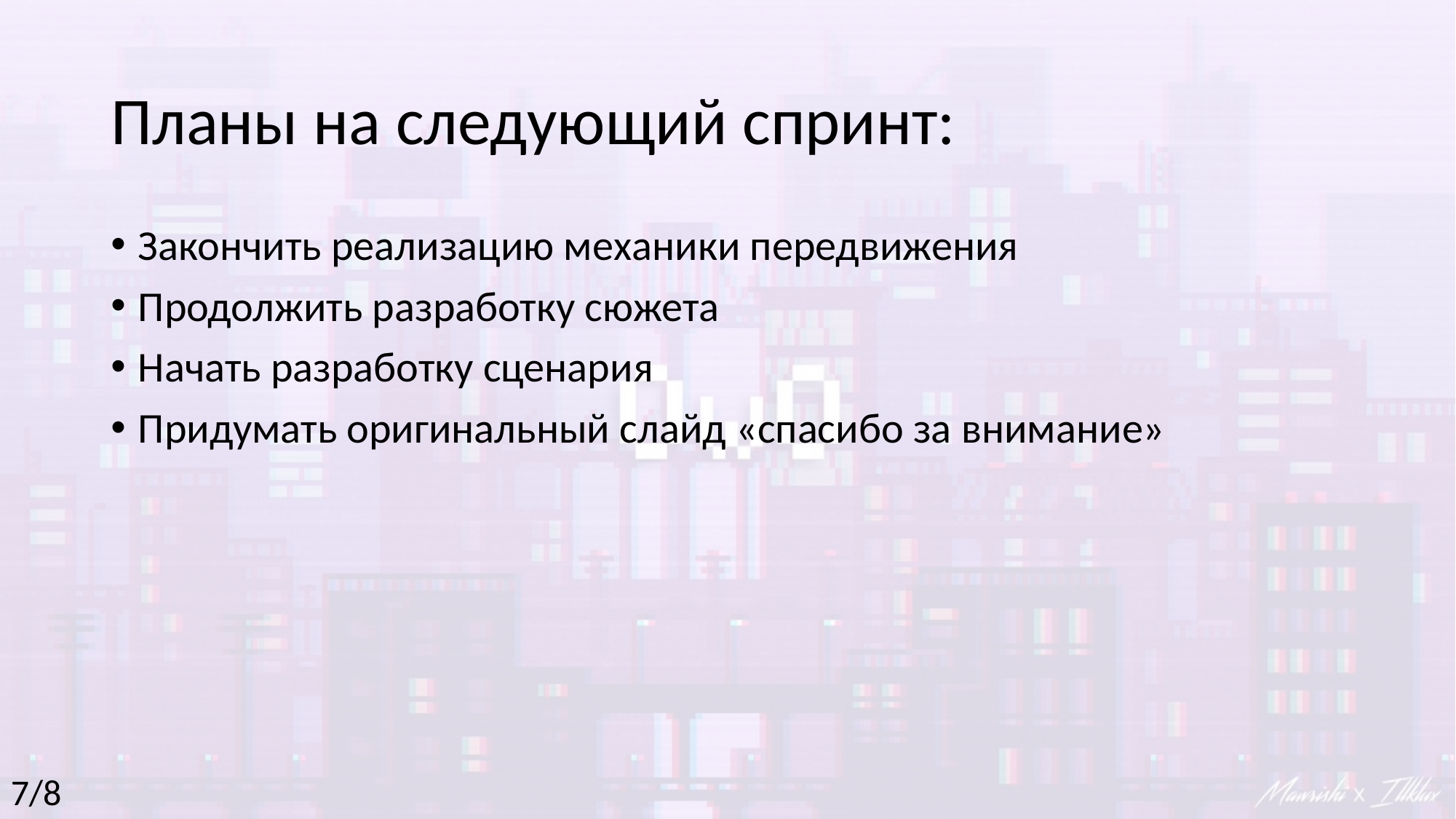

# Планы на следующий спринт:
Закончить реализацию механики передвижения
Продолжить разработку сюжета
Начать разработку сценария
Придумать оригинальный слайд «спасибо за внимание»
7/8